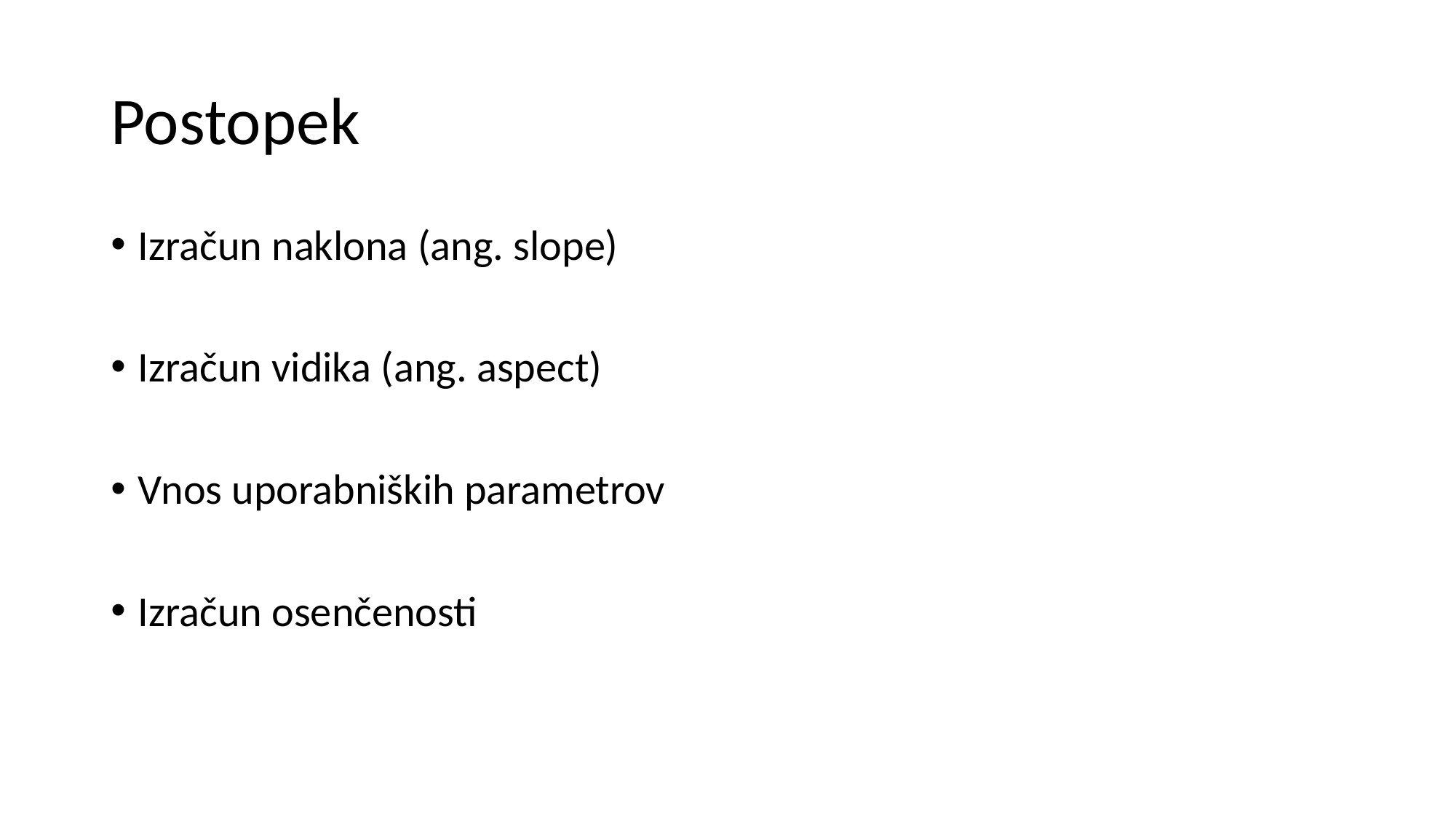

# Postopek
Izračun naklona (ang. slope)

Izračun vidika (ang. aspect)

Vnos uporabniških parametrov

Izračun osenčenosti